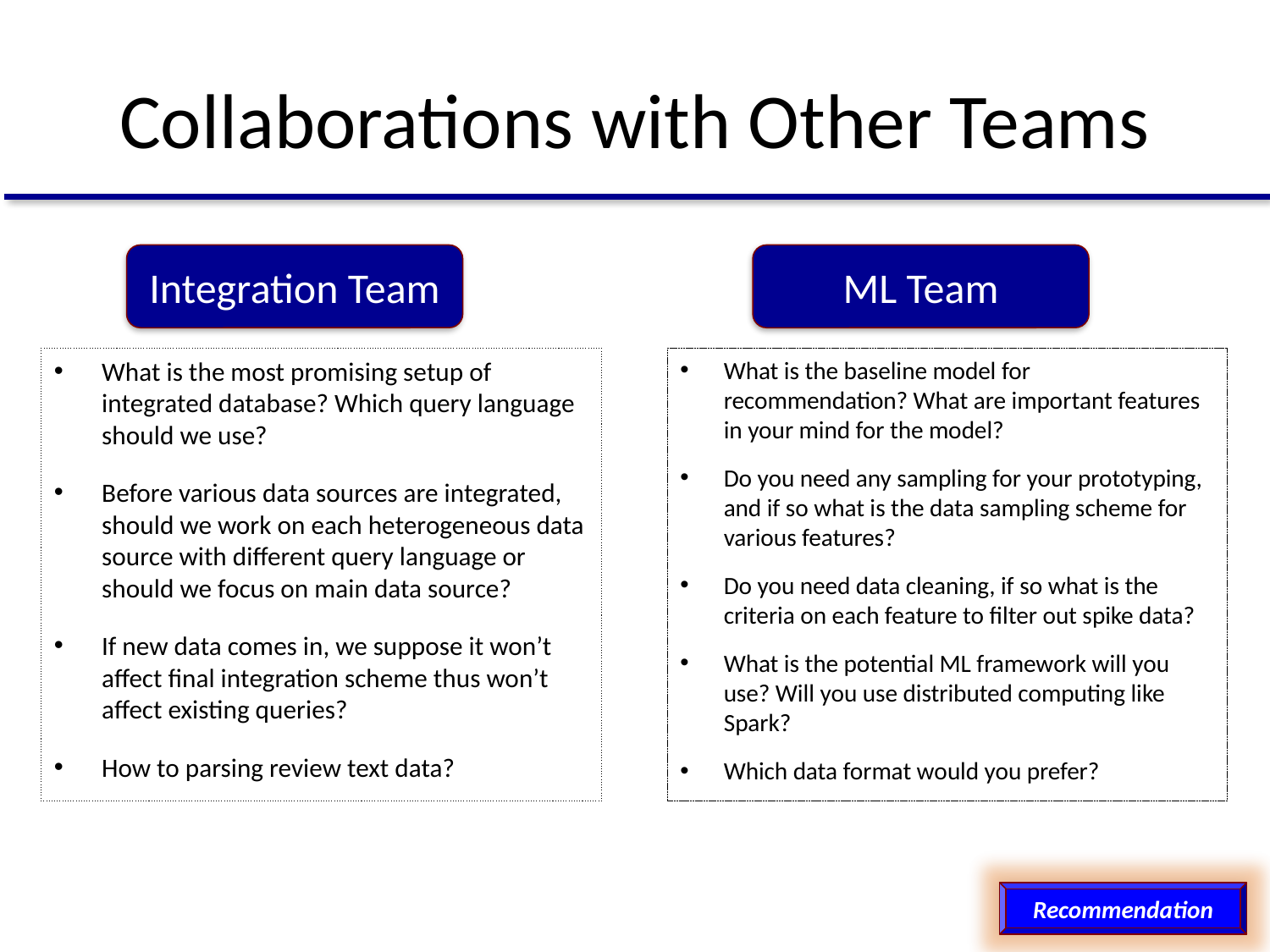

# Collaborations with Other Teams
Integration Team
ML Team
What is the most promising setup of integrated database? Which query language should we use?
Before various data sources are integrated, should we work on each heterogeneous data source with different query language or should we focus on main data source?
If new data comes in, we suppose it won’t affect final integration scheme thus won’t affect existing queries?
How to parsing review text data?
What is the baseline model for recommendation? What are important features in your mind for the model?
Do you need any sampling for your prototyping, and if so what is the data sampling scheme for various features?
Do you need data cleaning, if so what is the criteria on each feature to filter out spike data?
What is the potential ML framework will you use? Will you use distributed computing like Spark?
Which data format would you prefer?
Recommendation